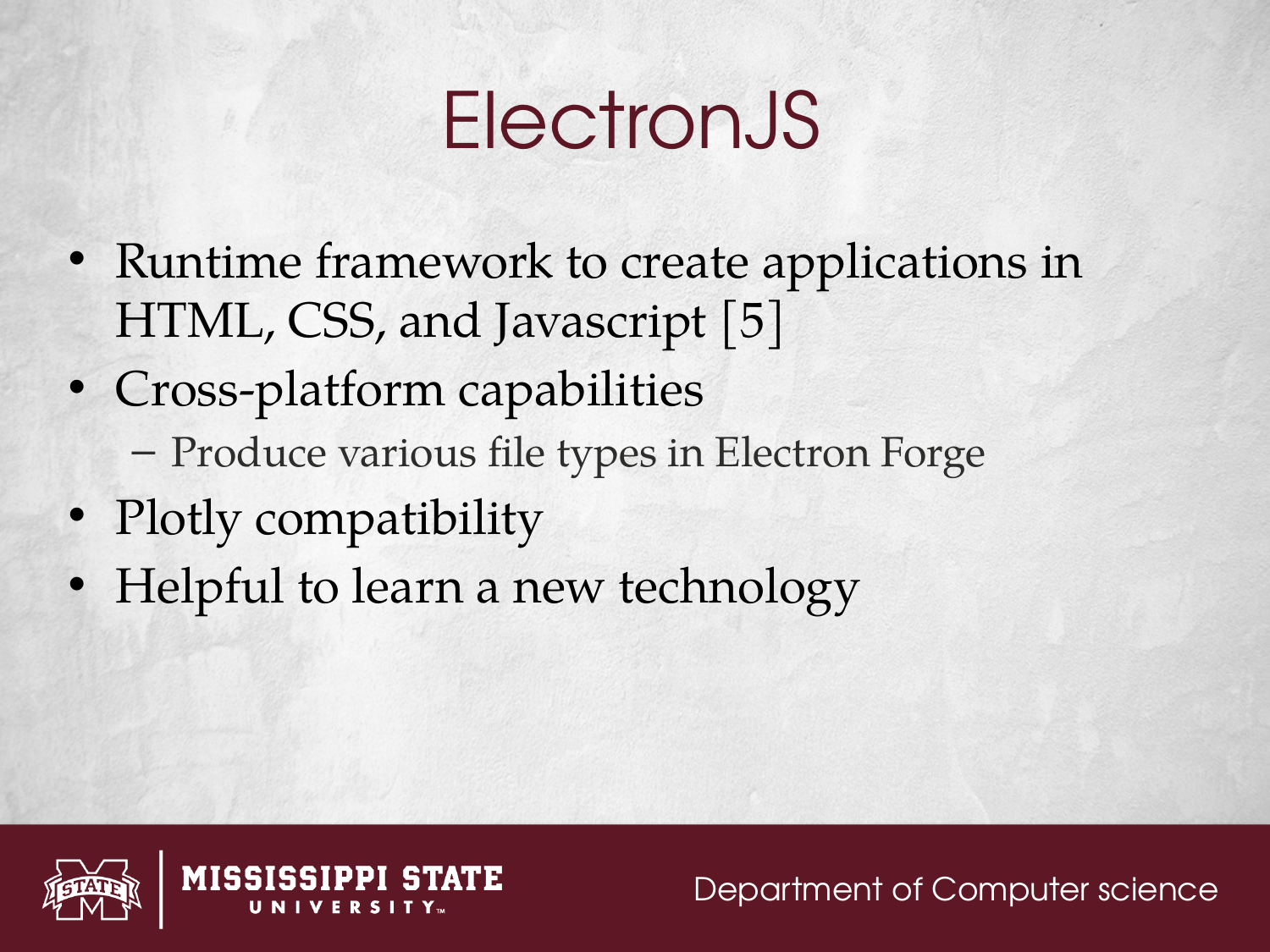

# ElectronJS
Runtime framework to create applications in HTML, CSS, and Javascript [5]
Cross-platform capabilities
Produce various file types in Electron Forge
Plotly compatibility
Helpful to learn a new technology